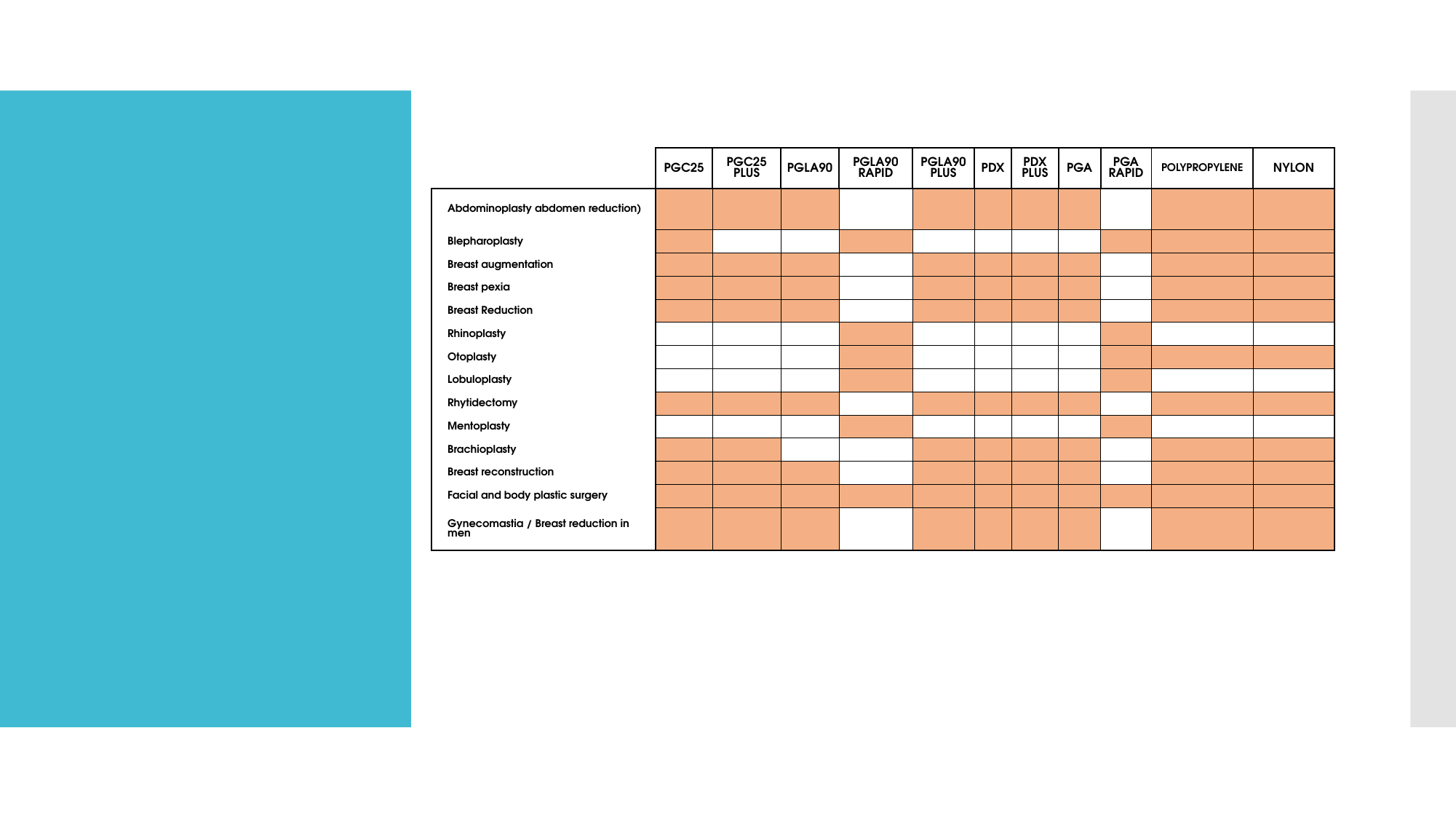

|  | PGC25 | PGC25 PLUS | PGLA90 | PGLA90 RAPID | PGLA90 PLUS | PDX | PDX PLUS | PGA | PGA RAPID | POLYPROPYLENE | NYLON |
| --- | --- | --- | --- | --- | --- | --- | --- | --- | --- | --- | --- |
| Abdominoplasty abdomen reduction) |  |  |  |  |  |  |  |  |  |  |  |
| Blepharoplasty |  |  |  |  |  |  |  |  |  |  |  |
| Breast augmentation |  |  |  |  |  |  |  |  |  |  |  |
| Breast pexia |  |  |  |  |  |  |  |  |  |  |  |
| Breast Reduction |  |  |  |  |  |  |  |  |  |  |  |
| Rhinoplasty |  |  |  |  |  |  |  |  |  |  |  |
| Otoplasty |  |  |  |  |  |  |  |  |  |  |  |
| Lobuloplasty |  |  |  |  |  |  |  |  |  |  |  |
| Rhytidectomy |  |  |  |  |  |  |  |  |  |  |  |
| Mentoplasty |  |  |  |  |  |  |  |  |  |  |  |
| Brachioplasty |  |  |  |  |  |  |  |  |  |  |  |
| Breast reconstruction |  |  |  |  |  |  |  |  |  |  |  |
| Facial and body plastic surgery |  |  |  |  |  |  |  |  |  |  |  |
| Gynecomastia / Breast reduction in men |  |  |  |  |  |  |  |  |  |  |  |
|  |  |  |  |  |  |  |  |  |  |  |  |